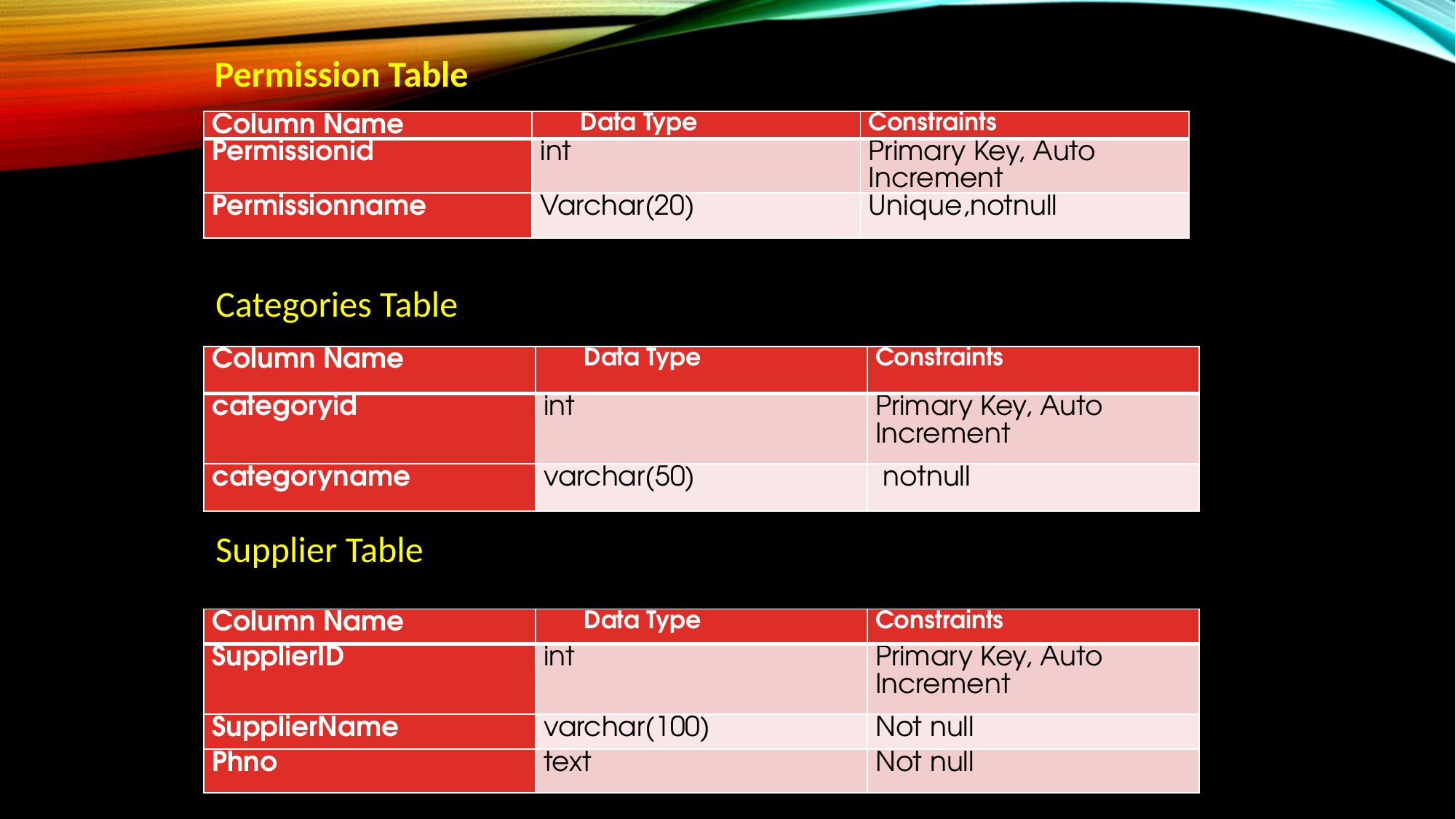

Permission Table
| Column Name | Data Type | Constraints |
| --- | --- | --- |
| Permissionid | int | Primary Key, Auto Increment |
| Permissionname | Varchar(20) | Unique,notnull |
Categories Table

| Column Name | Data Type | Constraints |
| --- | --- | --- |
| categoryid | int | Primary Key, Auto Increment |
| categoryname | varchar(50) | notnull |
Supplier Table

| Column Name | Data Type | Constraints |
| --- | --- | --- |
| SupplierID | int | Primary Key, Auto Increment |
| SupplierName | varchar(100) | Not null |
| Phno | text | Not null |